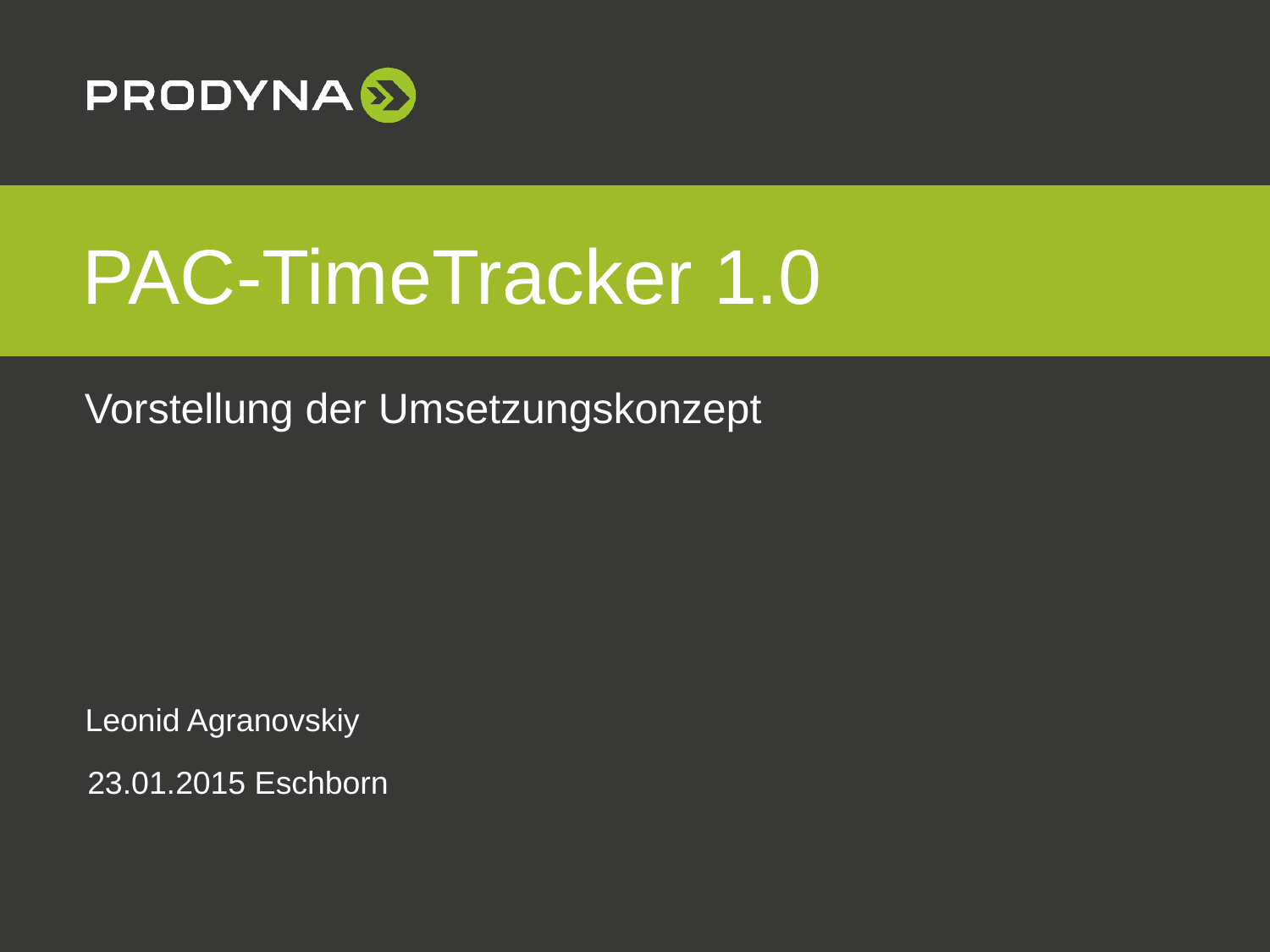

# PAC-TimeTracker 1.0
Vorstellung der Umsetzungskonzept
Leonid Agranovskiy
23.01.2015 Eschborn